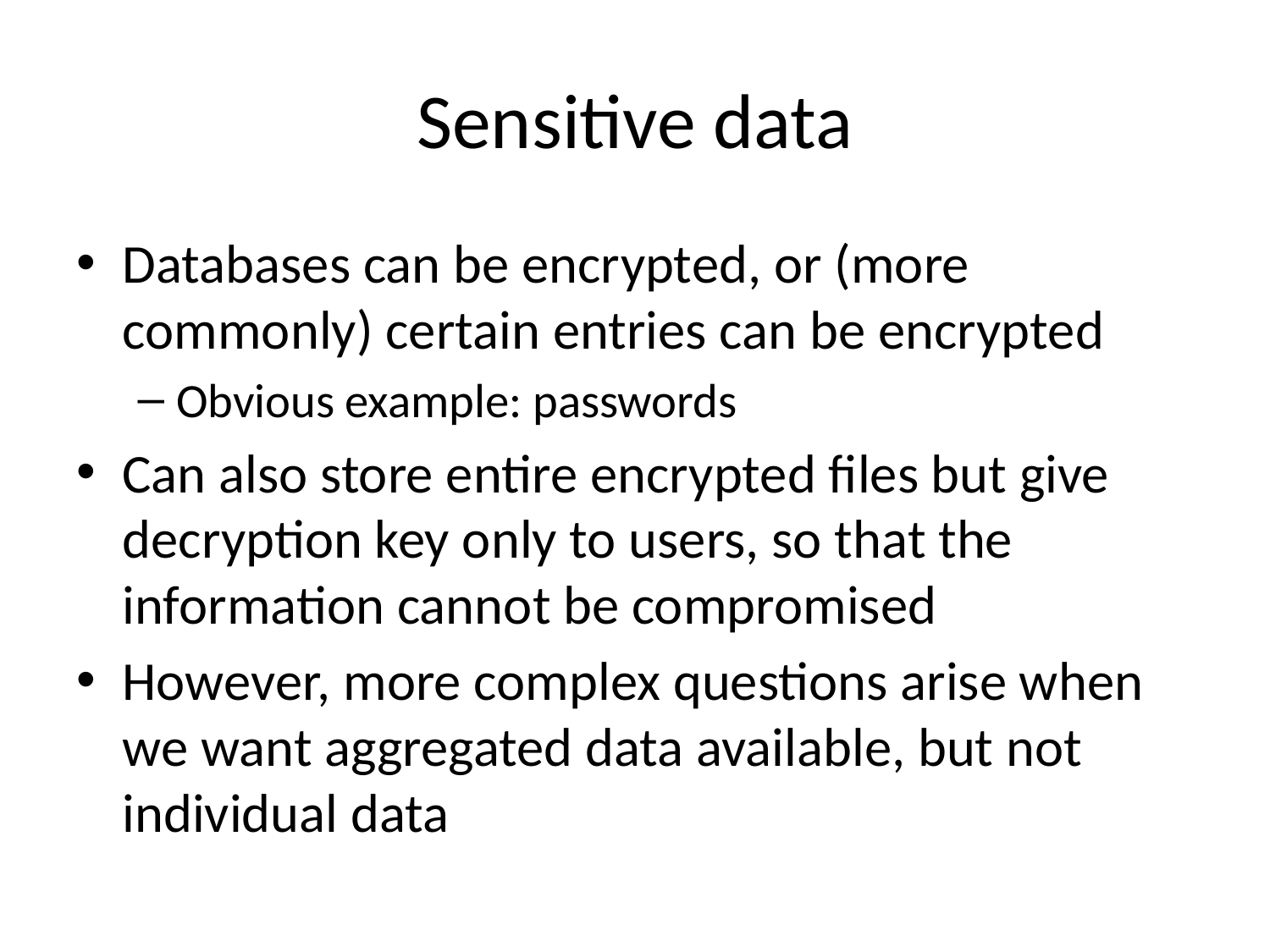

# Sensitive data
Databases can be encrypted, or (more commonly) certain entries can be encrypted
Obvious example: passwords
Can also store entire encrypted files but give decryption key only to users, so that the information cannot be compromised
However, more complex questions arise when we want aggregated data available, but not individual data